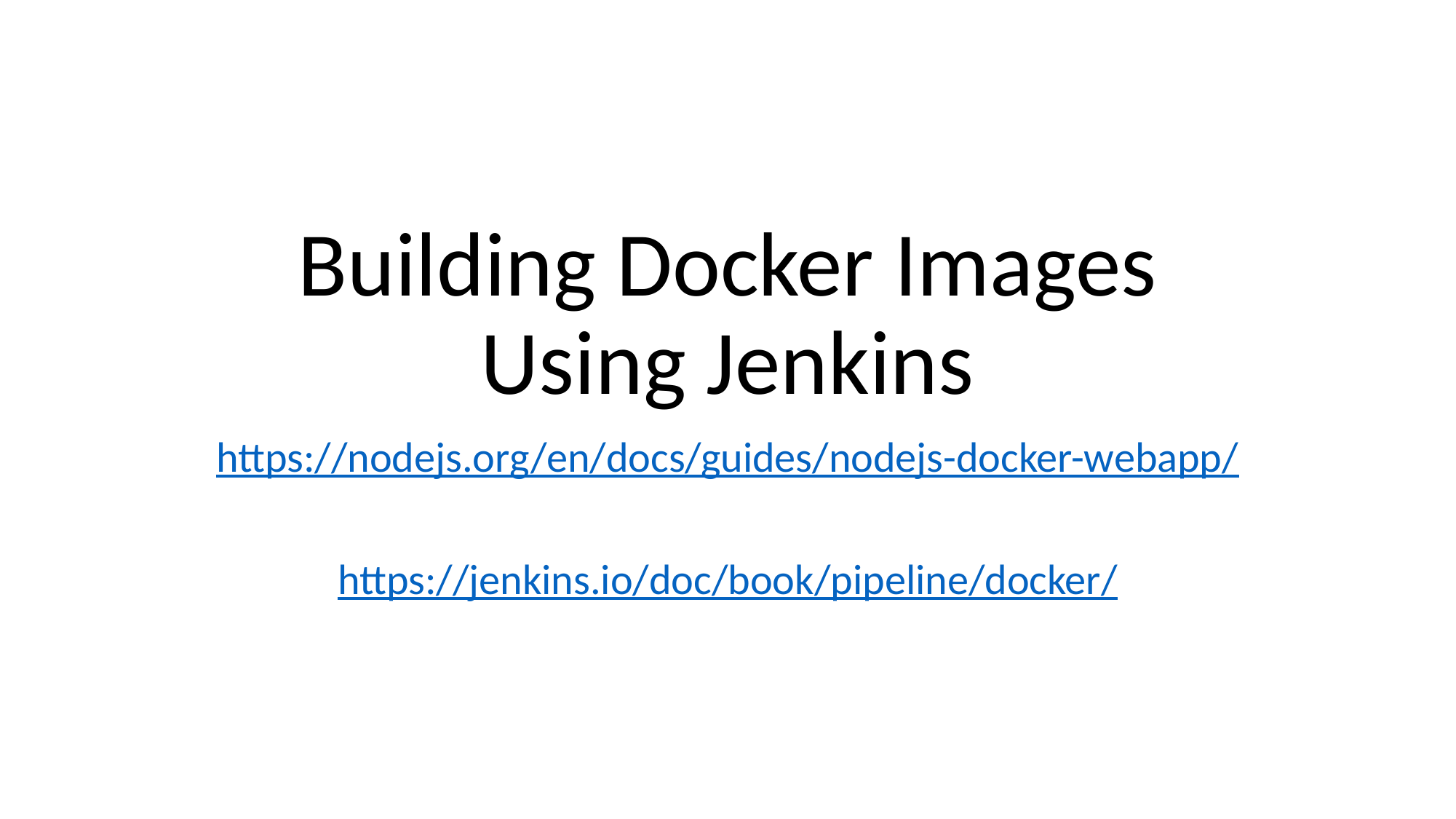

# Building Docker Images Using Jenkins
https://nodejs.org/en/docs/guides/nodejs-docker-webapp/

https://jenkins.io/doc/book/pipeline/docker/